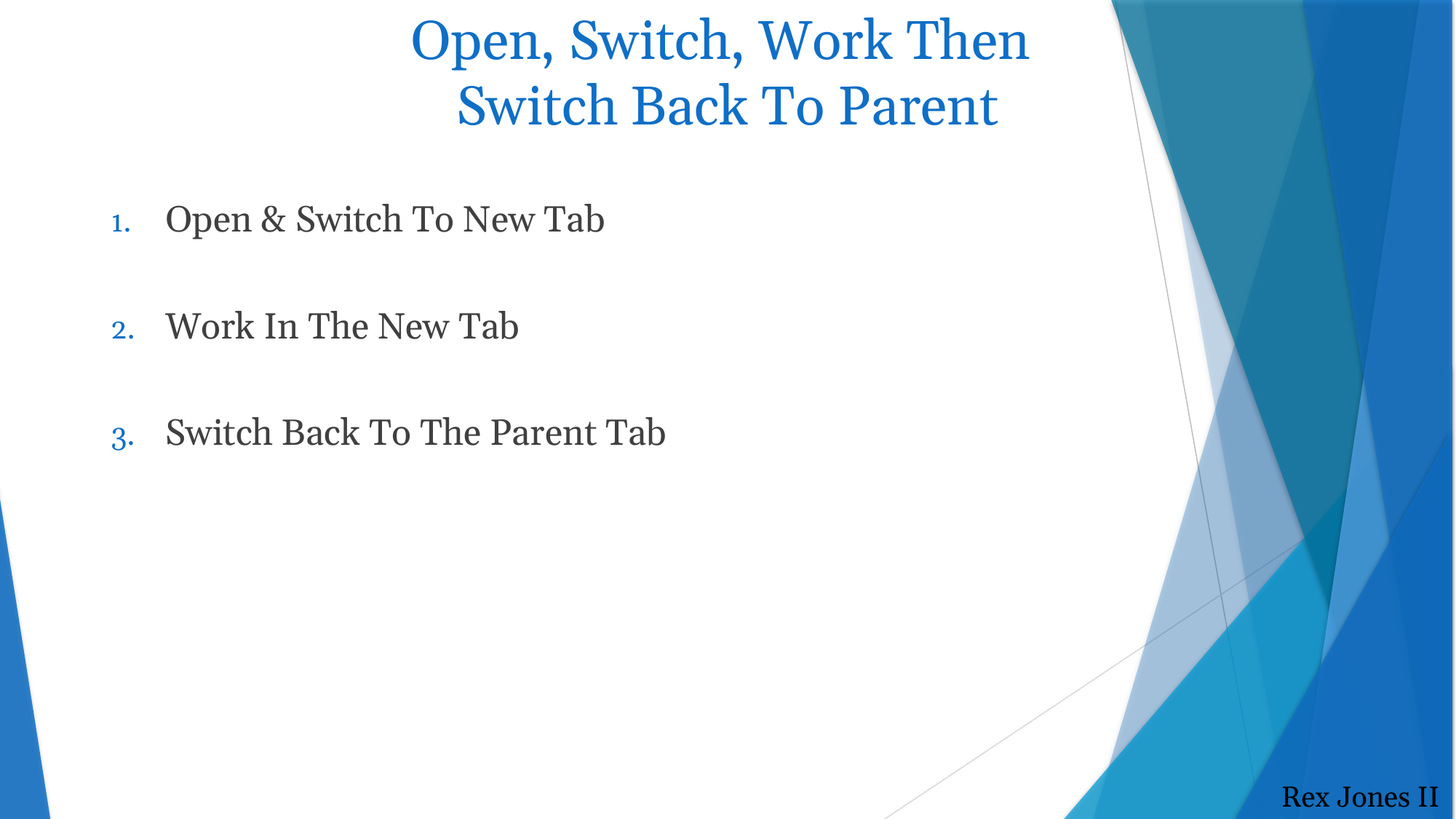

# Open, Switch, Work Then Switch Back To Parent
Open & Switch To New Tab

Work In The New Tab

Switch Back To The Parent Tab